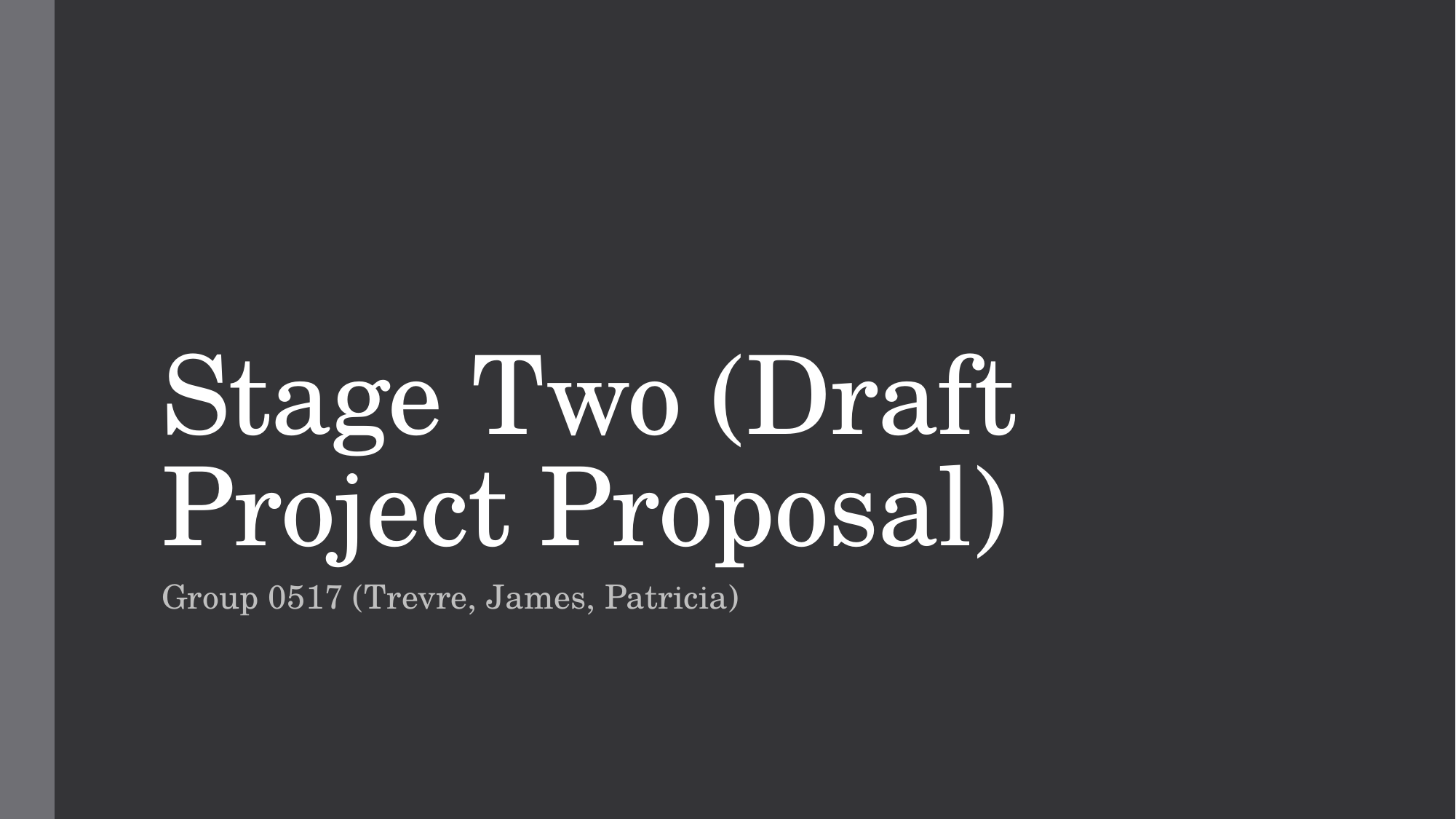

# Stage Two (Draft Project Proposal)
Group 0517 (Trevre, James, Patricia)